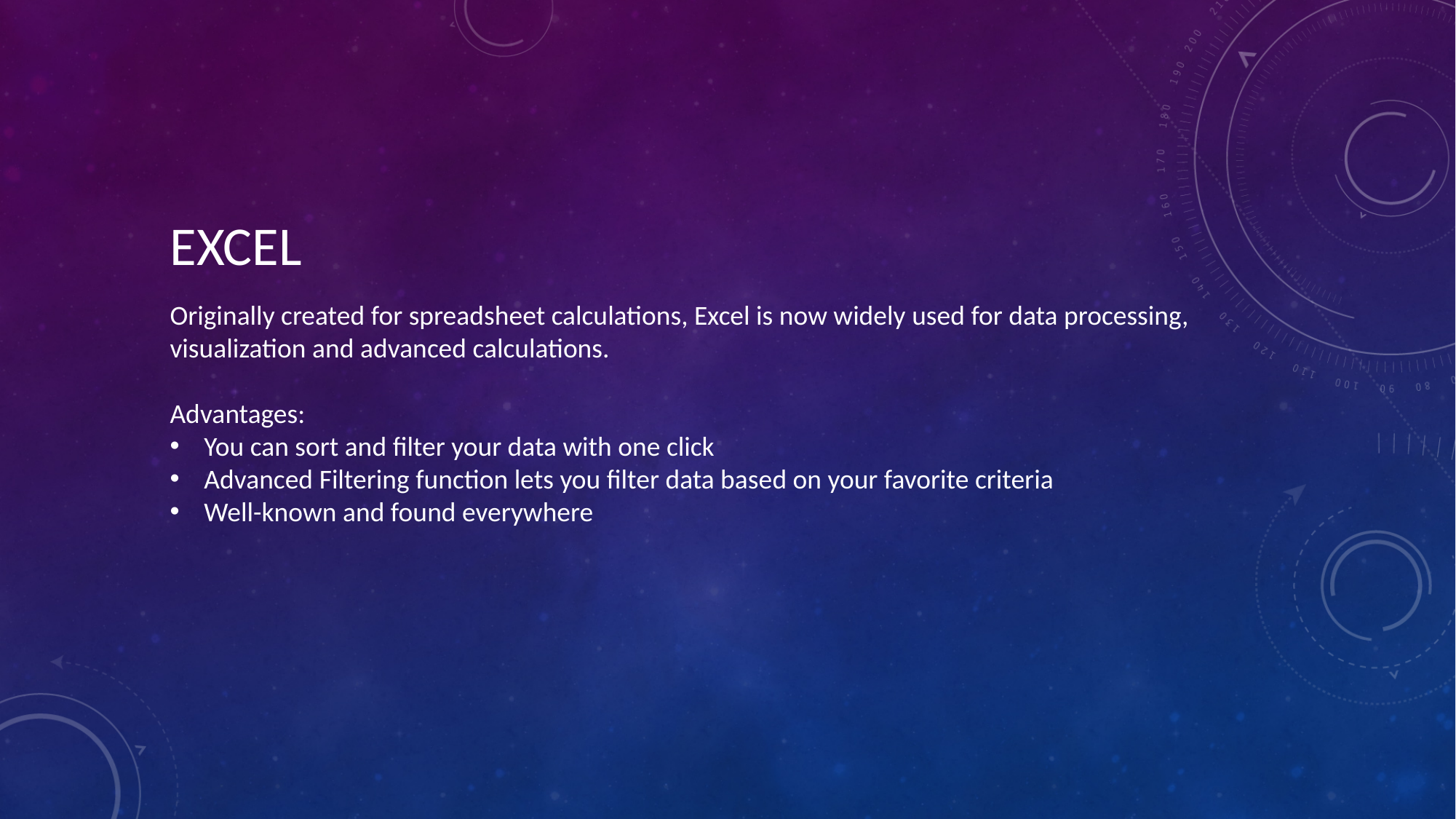

# Excel
Originally created for spreadsheet calculations, Excel is now widely used for data processing, visualization and advanced calculations.

Advantages:
You can sort and filter your data with one click
Advanced Filtering function lets you filter data based on your favorite criteria
Well-known and found everywhere